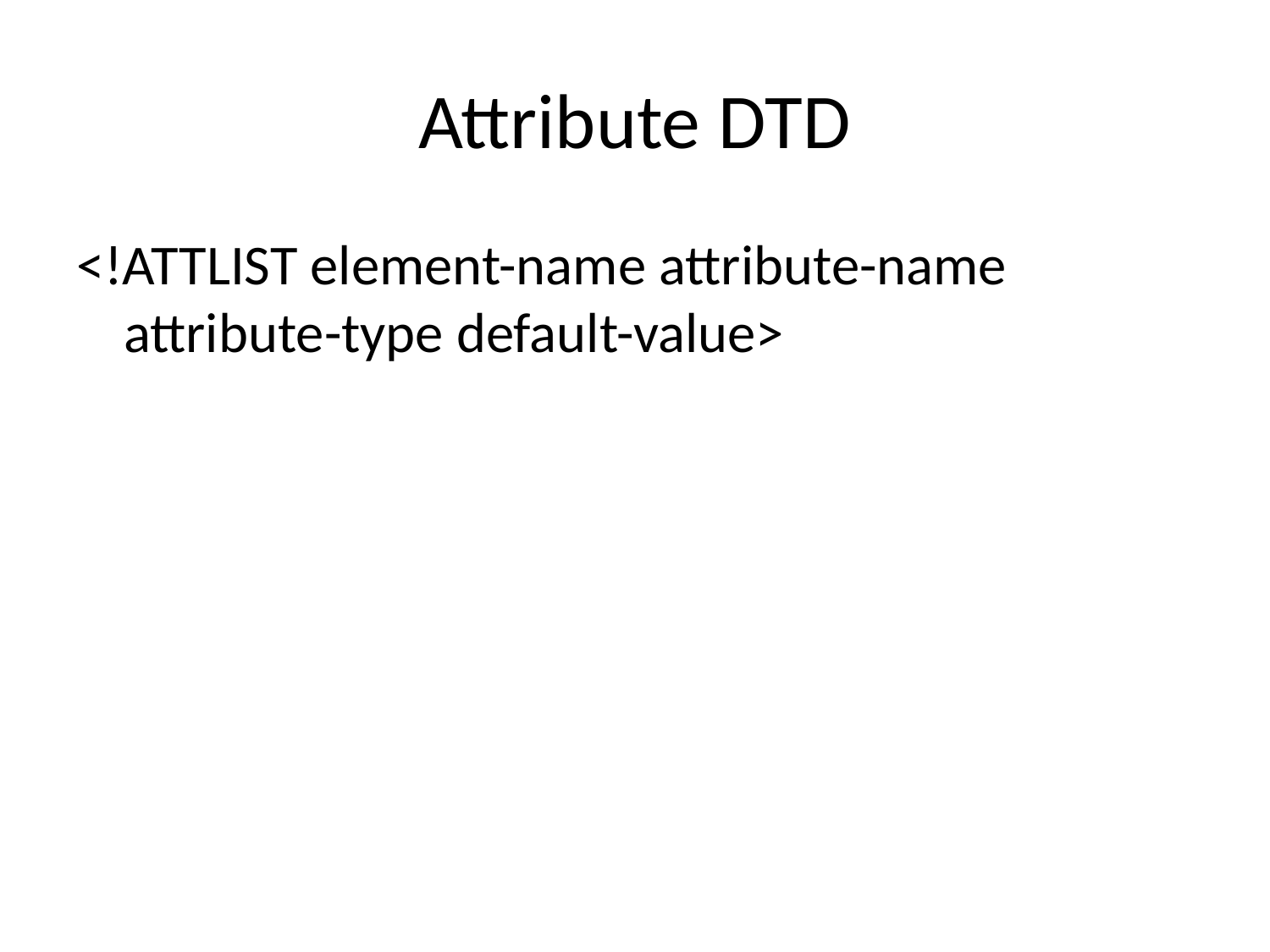

# Attribute DTD
<!ATTLIST element-name attribute-name attribute-type default-value>